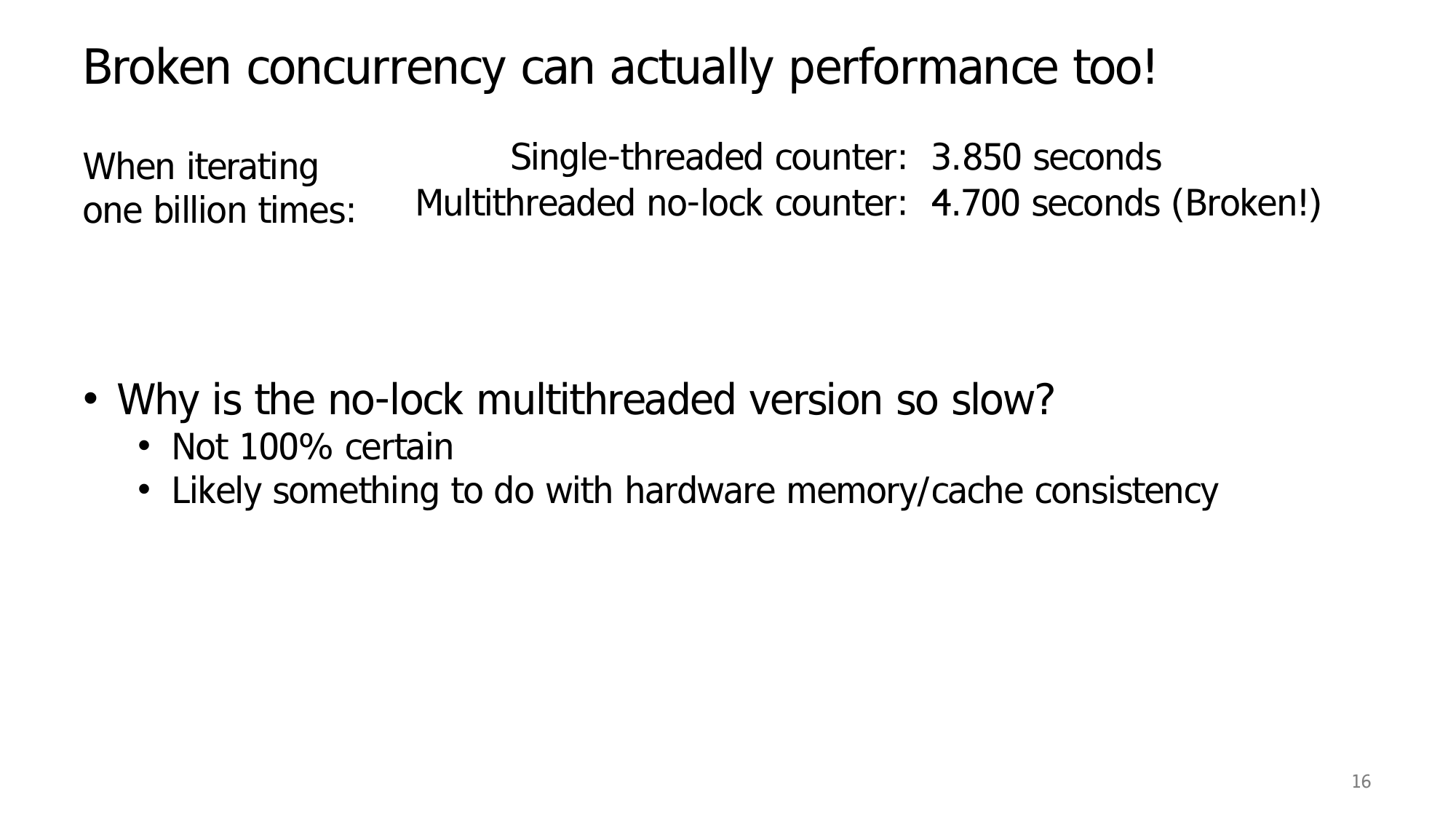

# Broken concurrency can actually performance too!
| Single-threaded counter: | 3.850 seconds |
| --- | --- |
| Multithreaded no-lock counter: | 4.700 seconds (Broken!) |
|  |  |
|  |  |
|  |  |
|  |  |
|  |  |
|  |  |
When iterating one billion times:
Why is the no-lock multithreaded version so slow?
Not 100% certain
Likely something to do with hardware memory/cache consistency
16